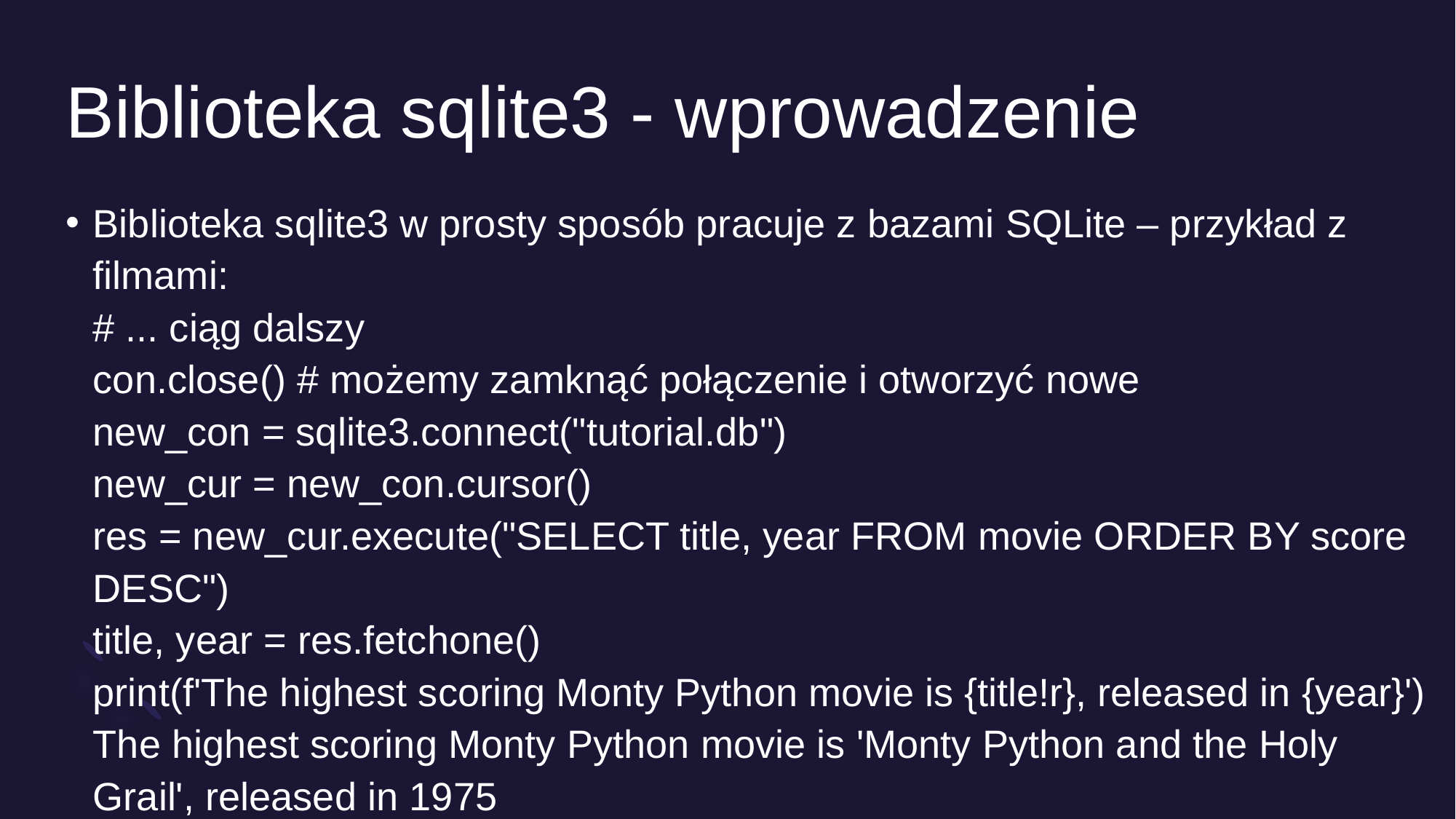

# Biblioteka sqlite3 - wprowadzenie
Biblioteka sqlite3 w prosty sposób pracuje z bazami SQLite – przykład z filmami:
# ... ciąg dalszy
con.close() # możemy zamknąć połączenie i otworzyć nowe
new_con = sqlite3.connect("tutorial.db")
new_cur = new_con.cursor()
res = new_cur.execute("SELECT title, year FROM movie ORDER BY score DESC")
title, year = res.fetchone()
print(f'The highest scoring Monty Python movie is {title!r}, released in {year}')
The highest scoring Monty Python movie is 'Monty Python and the Holy Grail', released in 1975